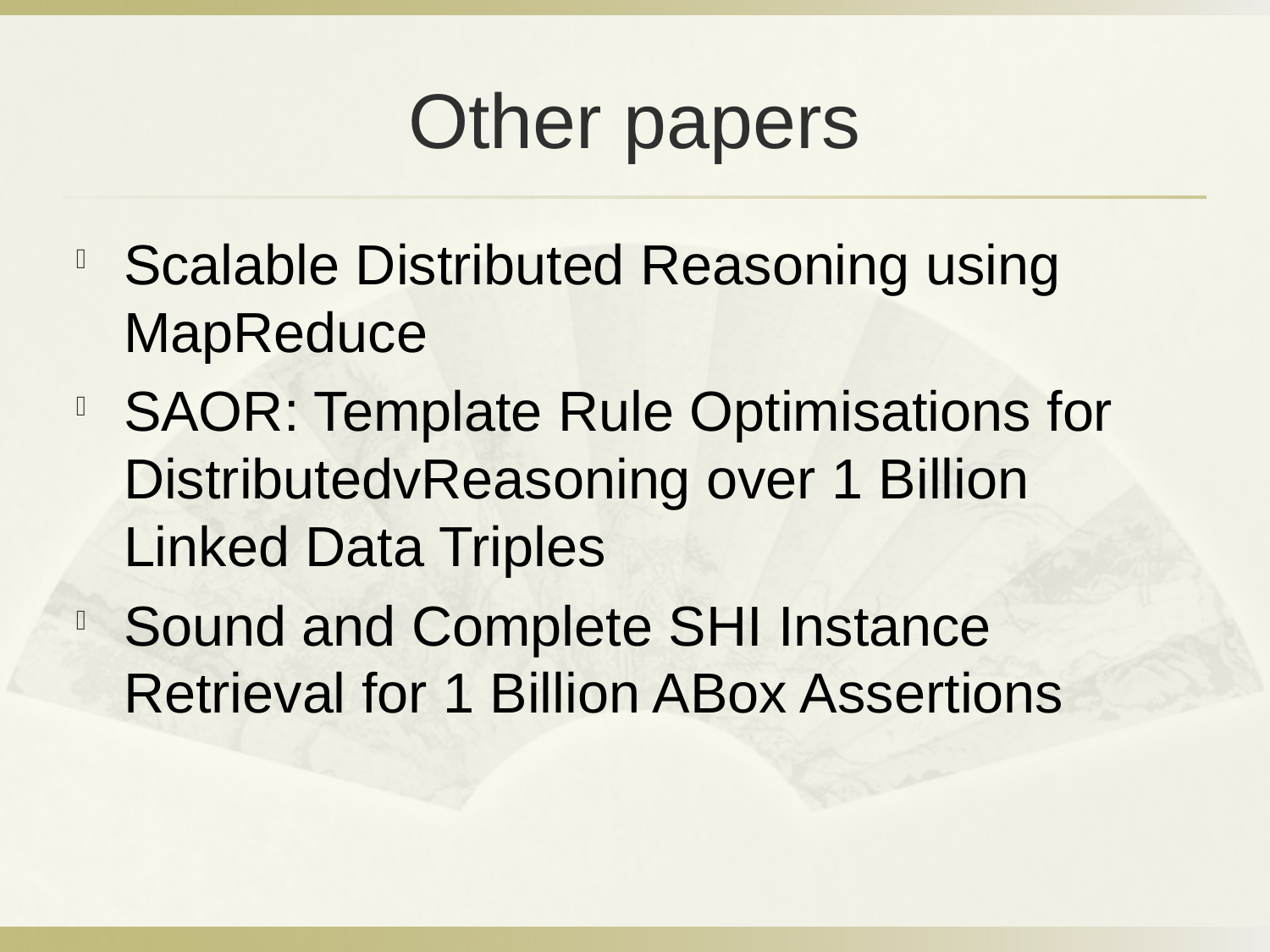

# Other papers
Scalable Distributed Reasoning using MapReduce
SAOR: Template Rule Optimisations for DistributedvReasoning over 1 Billion Linked Data Triples
Sound and Complete SHI Instance Retrieval for 1 Billion ABox Assertions